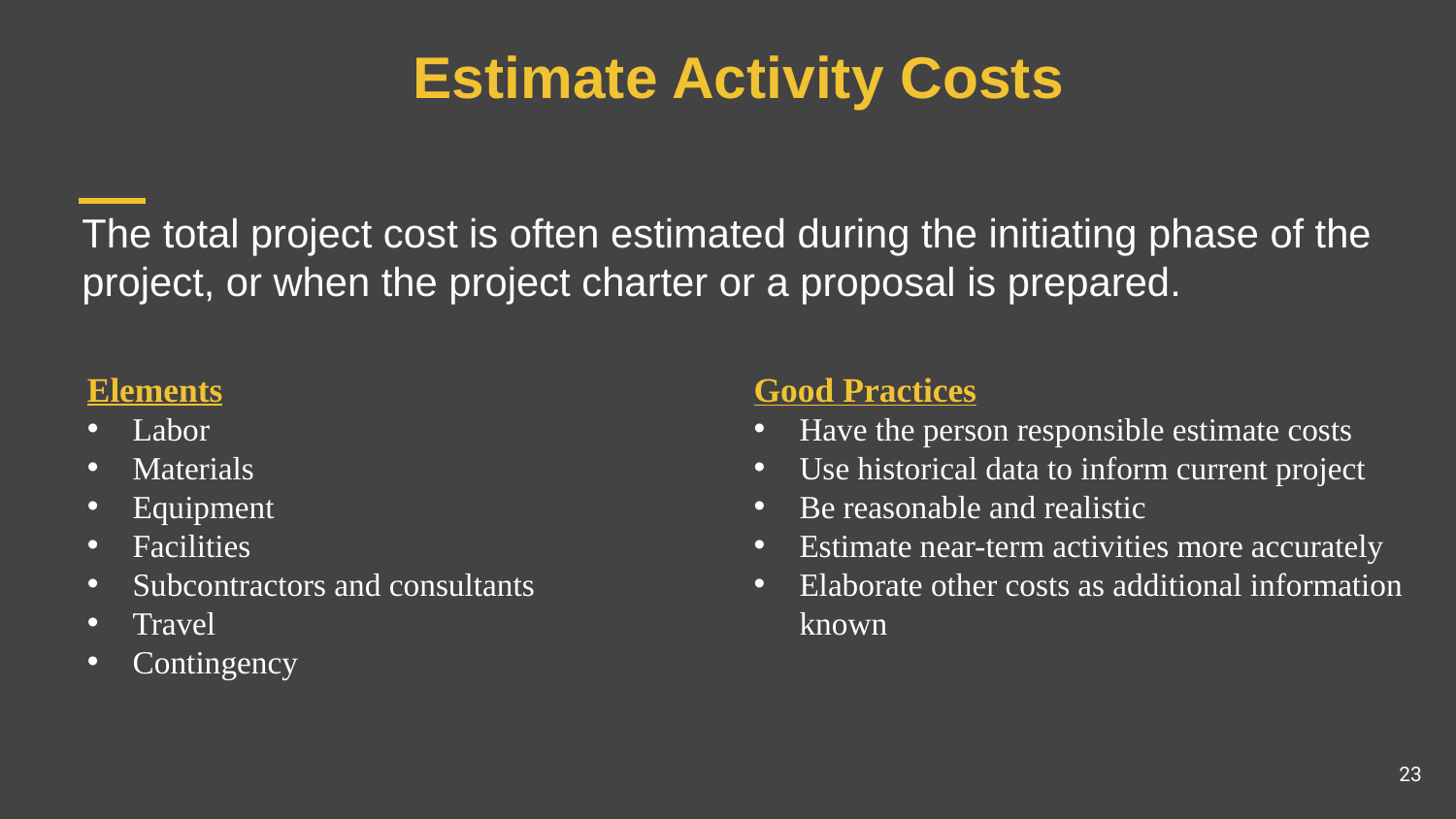

# Estimate Activity Costs
The total project cost is often estimated during the initiating phase of the project, or when the project charter or a proposal is prepared.
Elements
Labor
Materials
Equipment
Facilities
Subcontractors and consultants
Travel
Contingency
Good Practices
Have the person responsible estimate costs
Use historical data to inform current project
Be reasonable and realistic
Estimate near-term activities more accurately
Elaborate other costs as additional information known
23